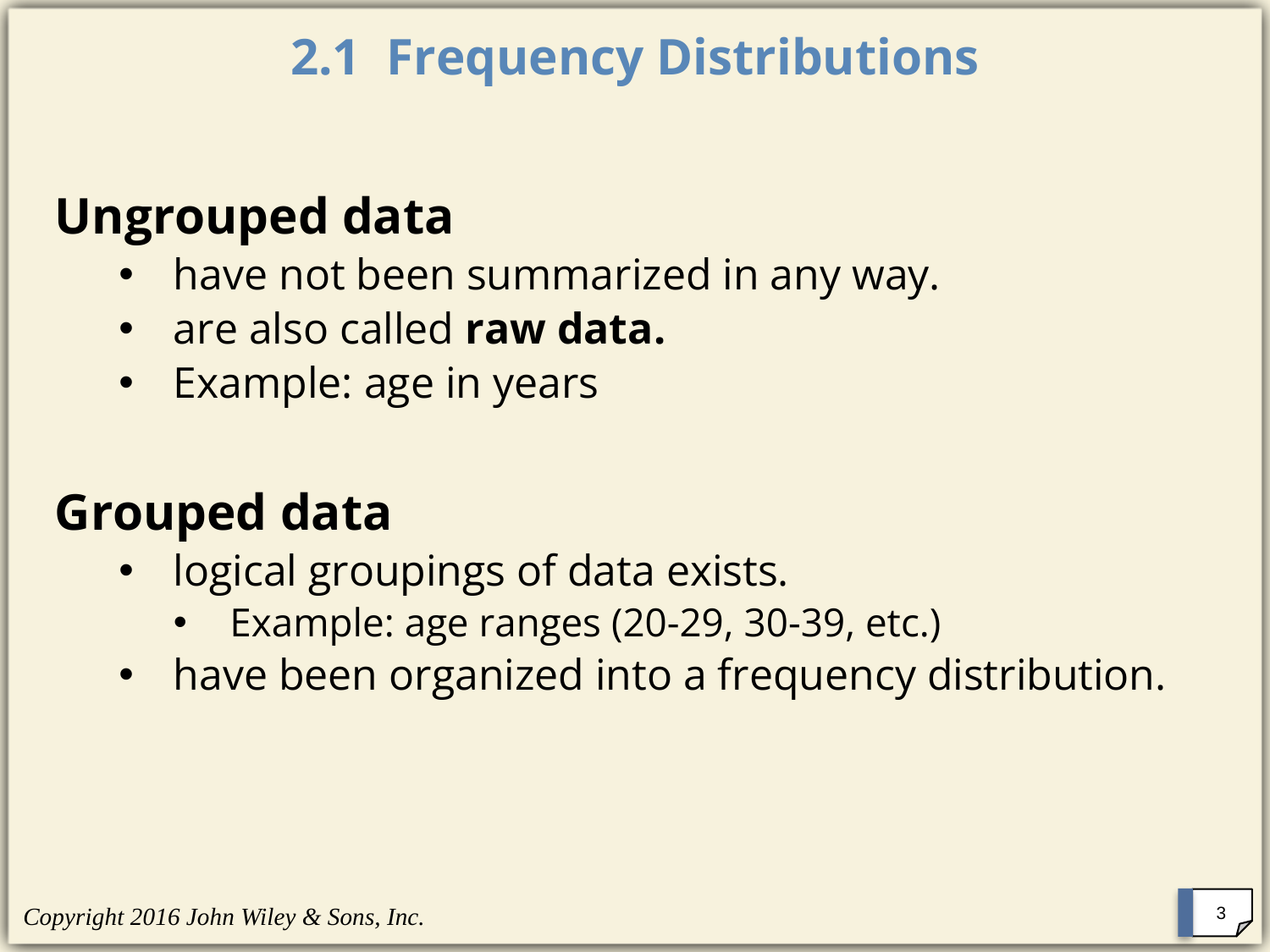

# 2.1  Frequency Distributions

Ungrouped data
have not been summarized in any way.
are also called raw data.
Example: age in years

Grouped data
logical groupings of data exists.
Example: age ranges (20-29, 30-39, etc.)
have been organized into a frequency distribution.